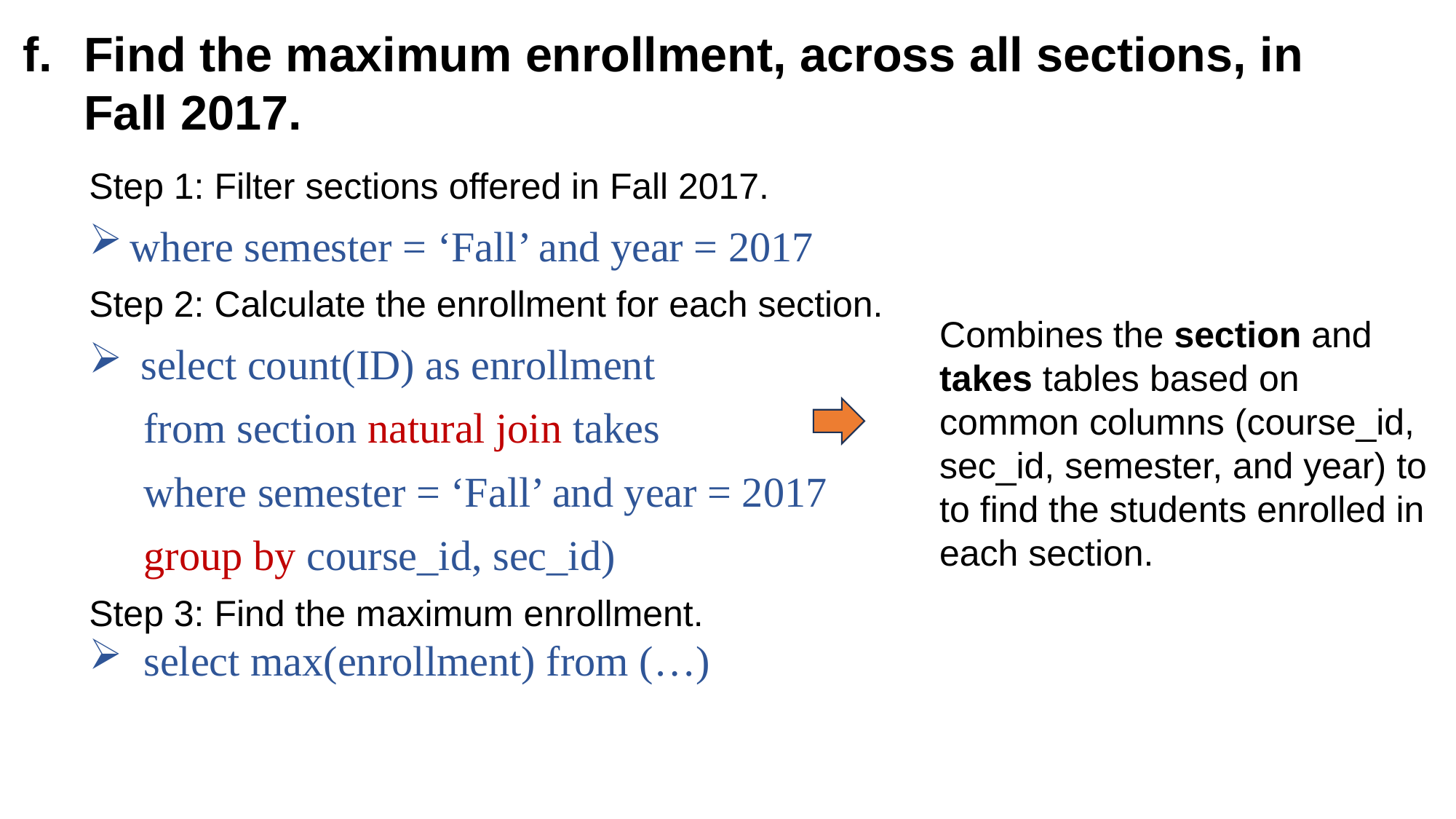

Find the maximum enrollment, across all sections, in Fall 2017.
Step 1: Filter sections offered in Fall 2017.
where semester = ‘Fall’ and year = 2017
Step 2: Calculate the enrollment for each section.
 select count(ID) as enrollment
from section natural join takes
where semester = ‘Fall’ and year = 2017
group by course_id, sec_id)
Step 3: Find the maximum enrollment.
select max(enrollment) from (…)
Combines the section and takes tables based on common columns (course_id, sec_id, semester, and year) to to find the students enrolled in each section.